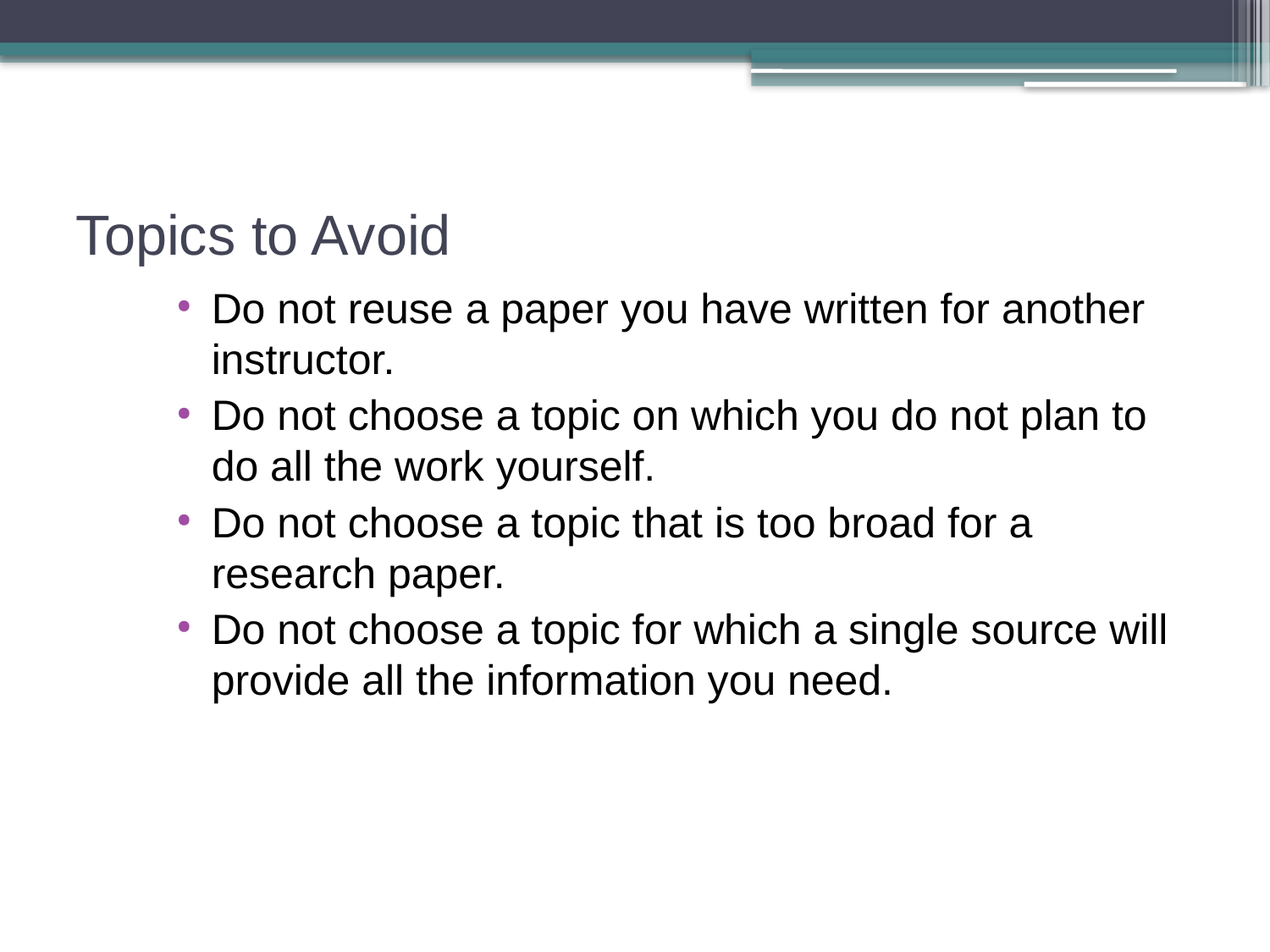

# Topics to Avoid
Do not reuse a paper you have written for another instructor.
Do not choose a topic on which you do not plan to do all the work yourself.
Do not choose a topic that is too broad for a research paper.
Do not choose a topic for which a single source will provide all the infor­mation you need.